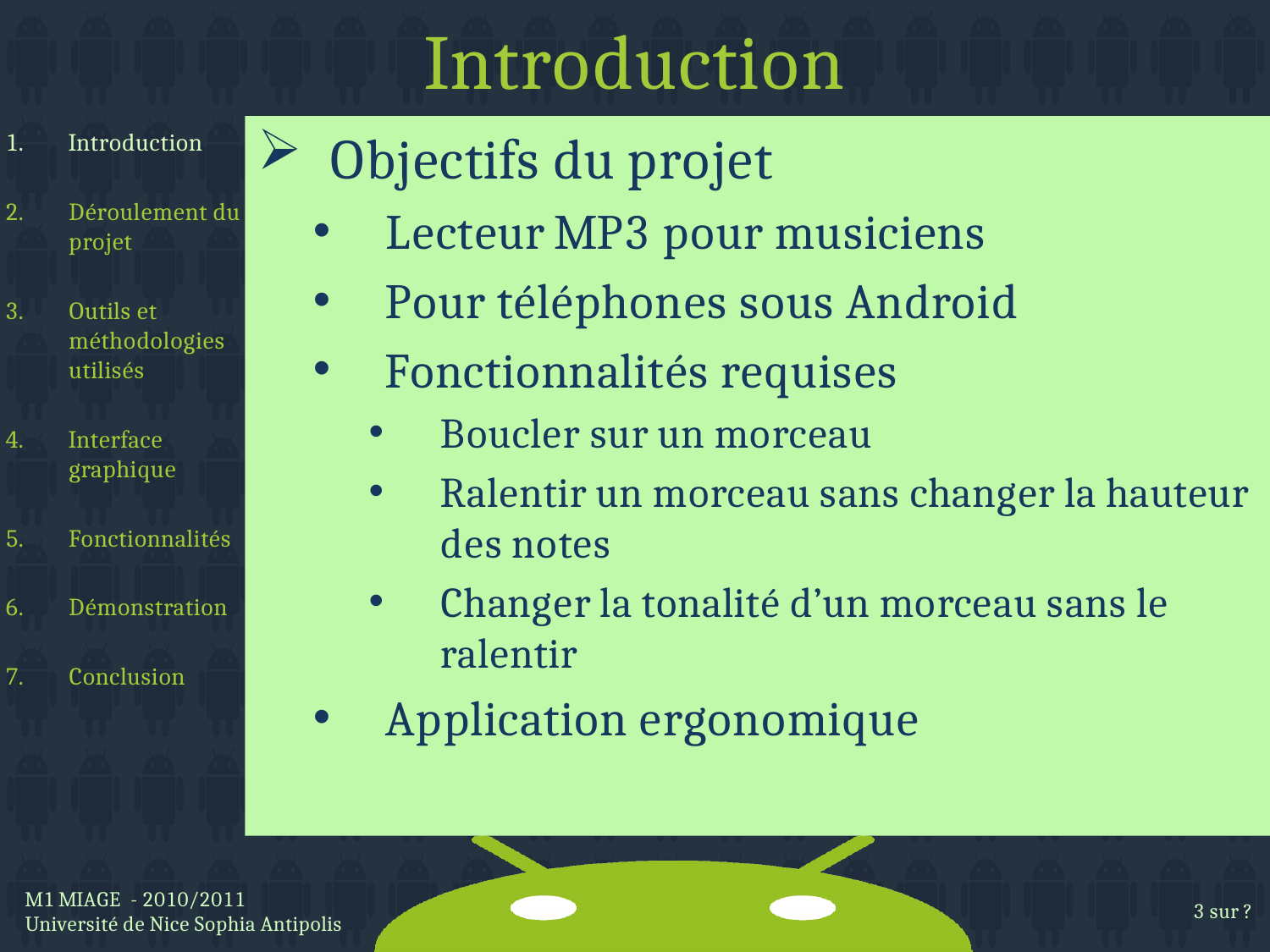

# Introduction
Introduction

Déroulement du projet

Outils et méthodologies utilisés

Interface graphique

Fonctionnalités

Démonstration

Conclusion

Objectifs du projet
Lecteur MP3 pour musiciens
Pour téléphones sous Android
Fonctionnalités requises
Boucler sur un morceau
Ralentir un morceau sans changer la hauteur des notes
Changer la tonalité d’un morceau sans le ralentir
Application ergonomique

M1 MIAGE  - 2010/2011
Université de Nice Sophia Antipolis
3 sur ?